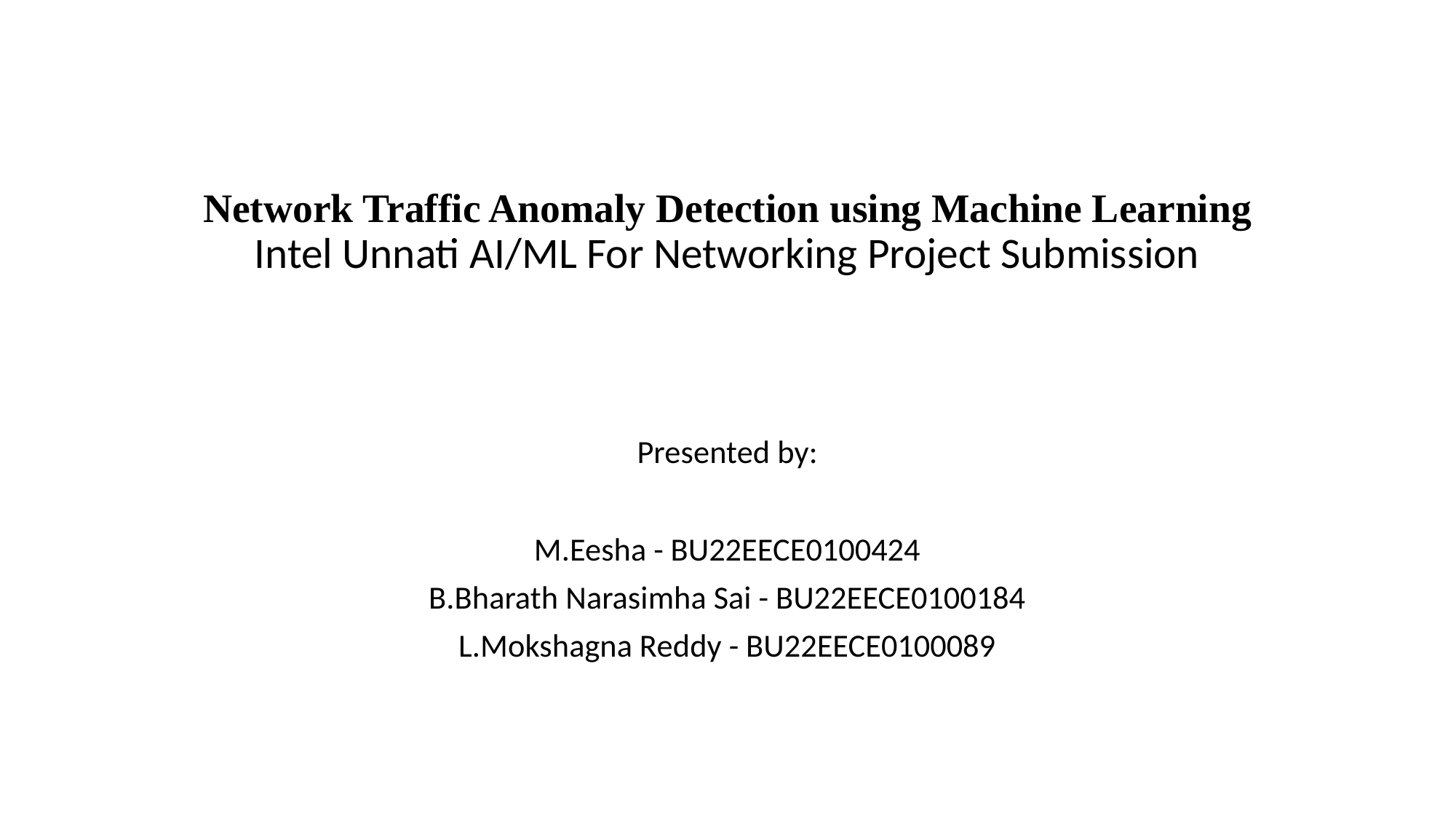

# Network Traffic Anomaly Detection using Machine Learning Intel Unnati AI/ML For Networking Project Submission

Presented by:

M.Eesha - BU22EECE0100424
B.Bharath Narasimha Sai - BU22EECE0100184
L.Mokshagna Reddy - BU22EECE0100089